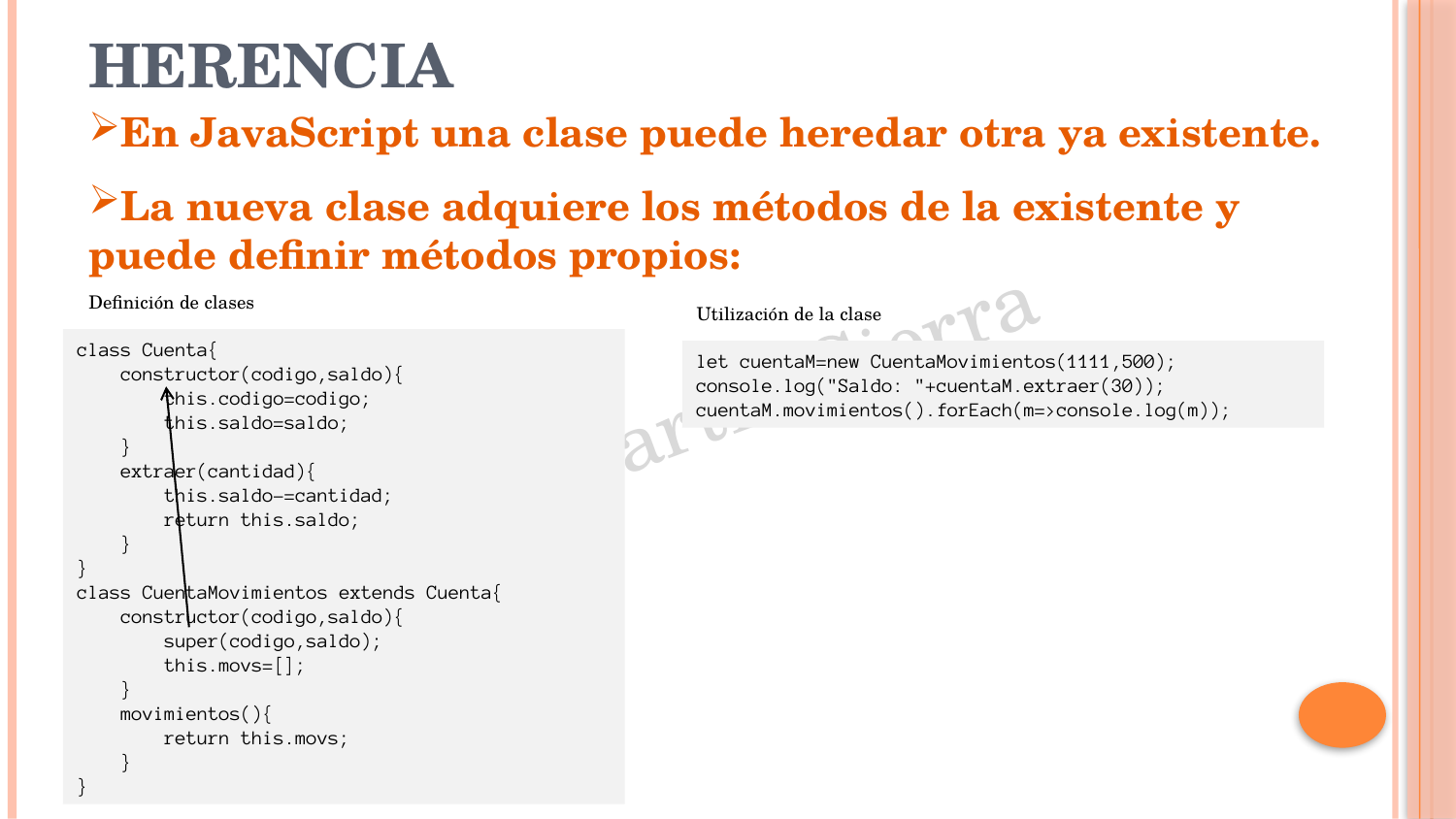

# Herencia
En JavaScript una clase puede heredar otra ya existente.
La nueva clase adquiere los métodos de la existente y puede definir métodos propios:

Definición de clases
Utilización de la clase
class Cuenta{
    constructor(codigo,saldo){
        this.codigo=codigo;
        this.saldo=saldo;
    }
    extraer(cantidad){
        this.saldo-=cantidad;
        return this.saldo;
    }
}
class CuentaMovimientos extends Cuenta{
    constructor(codigo,saldo){
        super(codigo,saldo);
        this.movs=[];
    }
    movimientos(){
        return this.movs;
    }
}
let cuentaM=new CuentaMovimientos(1111,500);
console.log("Saldo: "+cuentaM.extraer(30));
cuentaM.movimientos().forEach(m=>console.log(m));